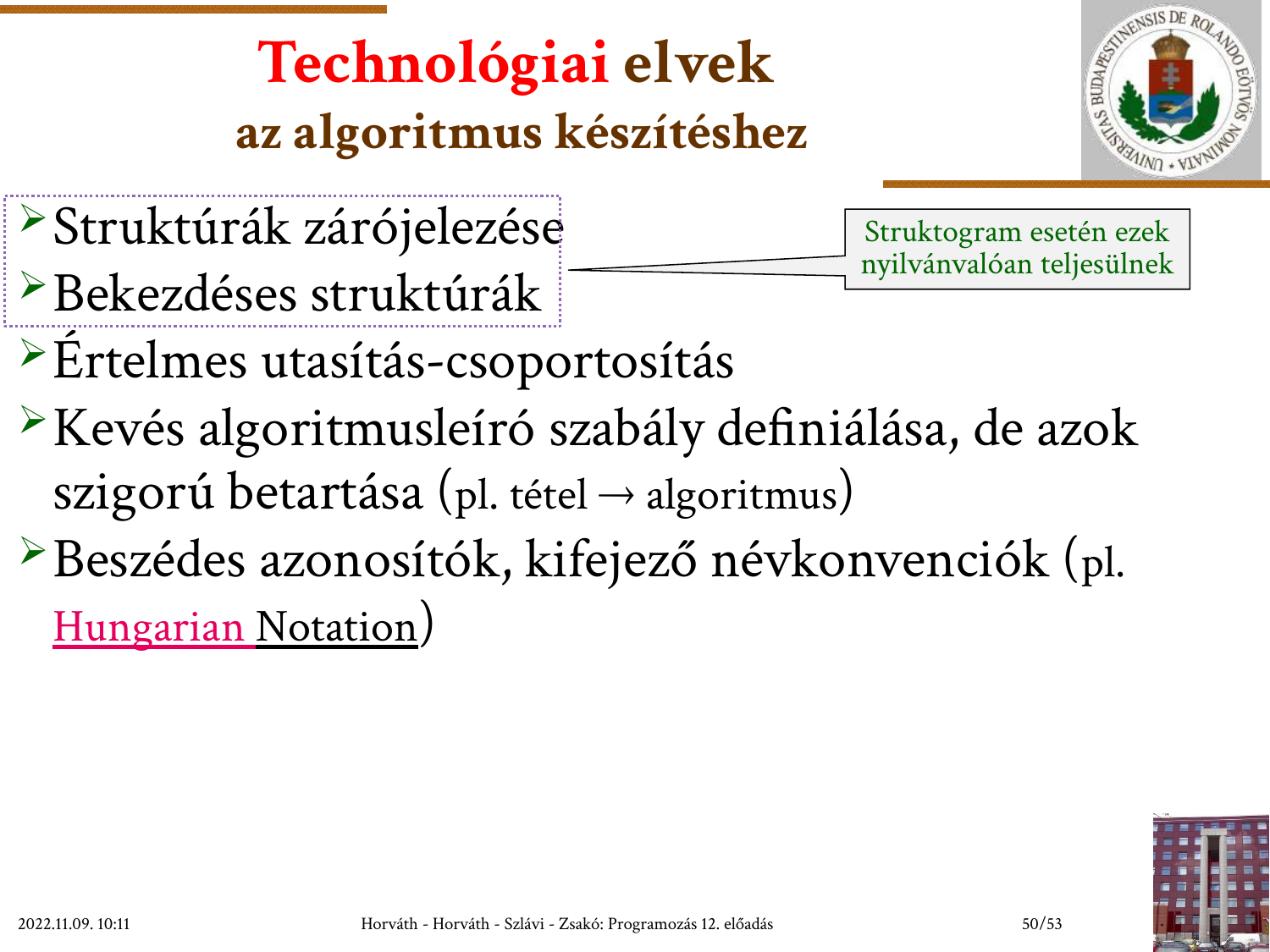

# Technológiai elvek az algoritmus készítéshez
Struktúrák zárójelezése
Bekezdéses struktúrák
Értelmes utasítás-csoportosítás
Kevés algoritmusleíró szabály definiálása, de azok szigorú betartása (pl. tétel → algoritmus)
Beszédes azonosítók, kifejező névkonvenciók (pl. Hungarian Notation)

Struktogram esetén ezek nyilvánvalóan teljesülnek
2022.11.09. 10:11
Horváth - Horváth - Szlávi - Zsakó: Programozás 12. előadás
50/53